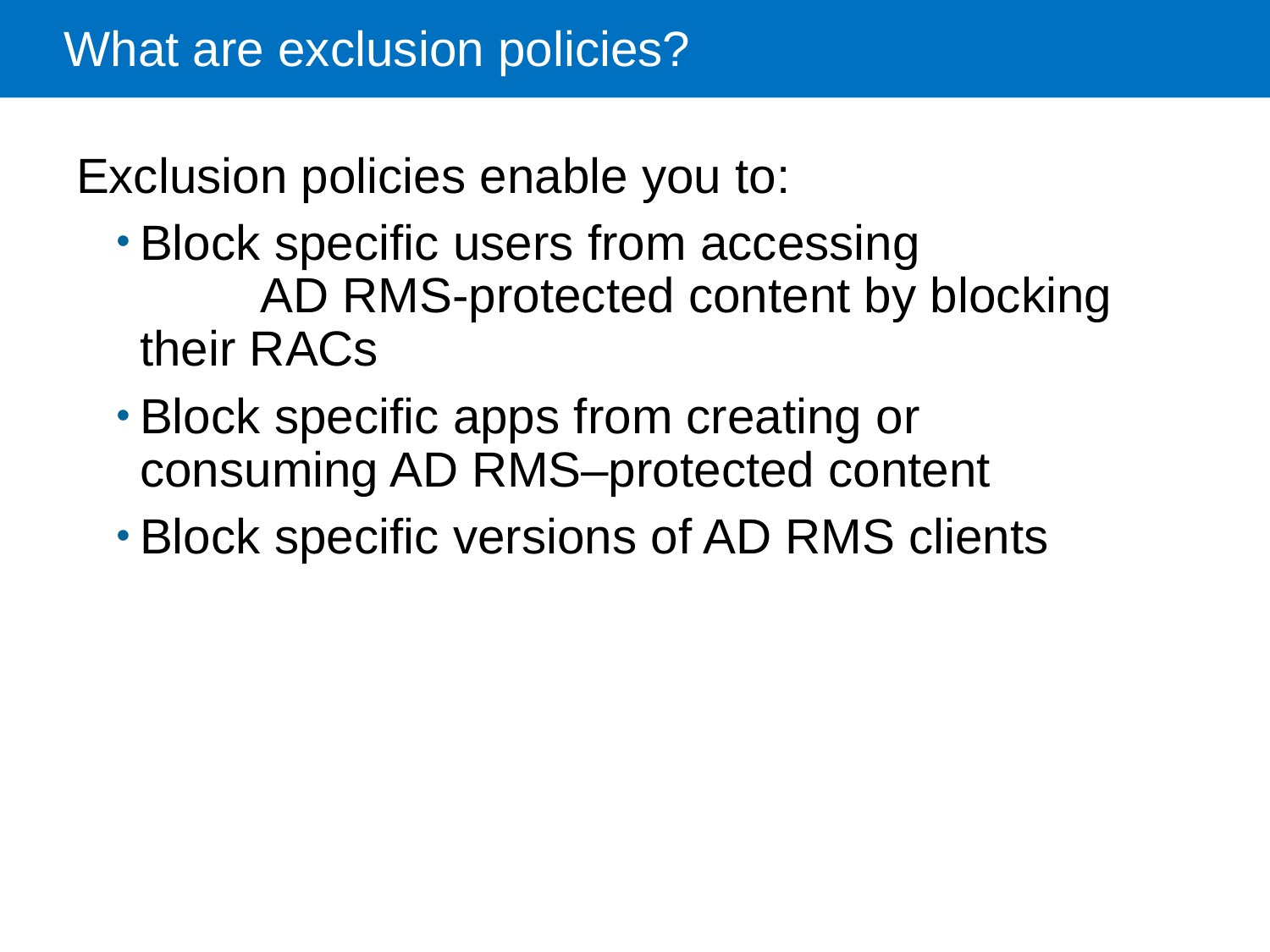

# What are exclusion policies?
Exclusion policies enable you to:
Block specific users from accessing                         AD RMS-protected content by blocking their RACs
Block specific apps from creating or consuming AD RMS–protected content
Block specific versions of AD RMS clients